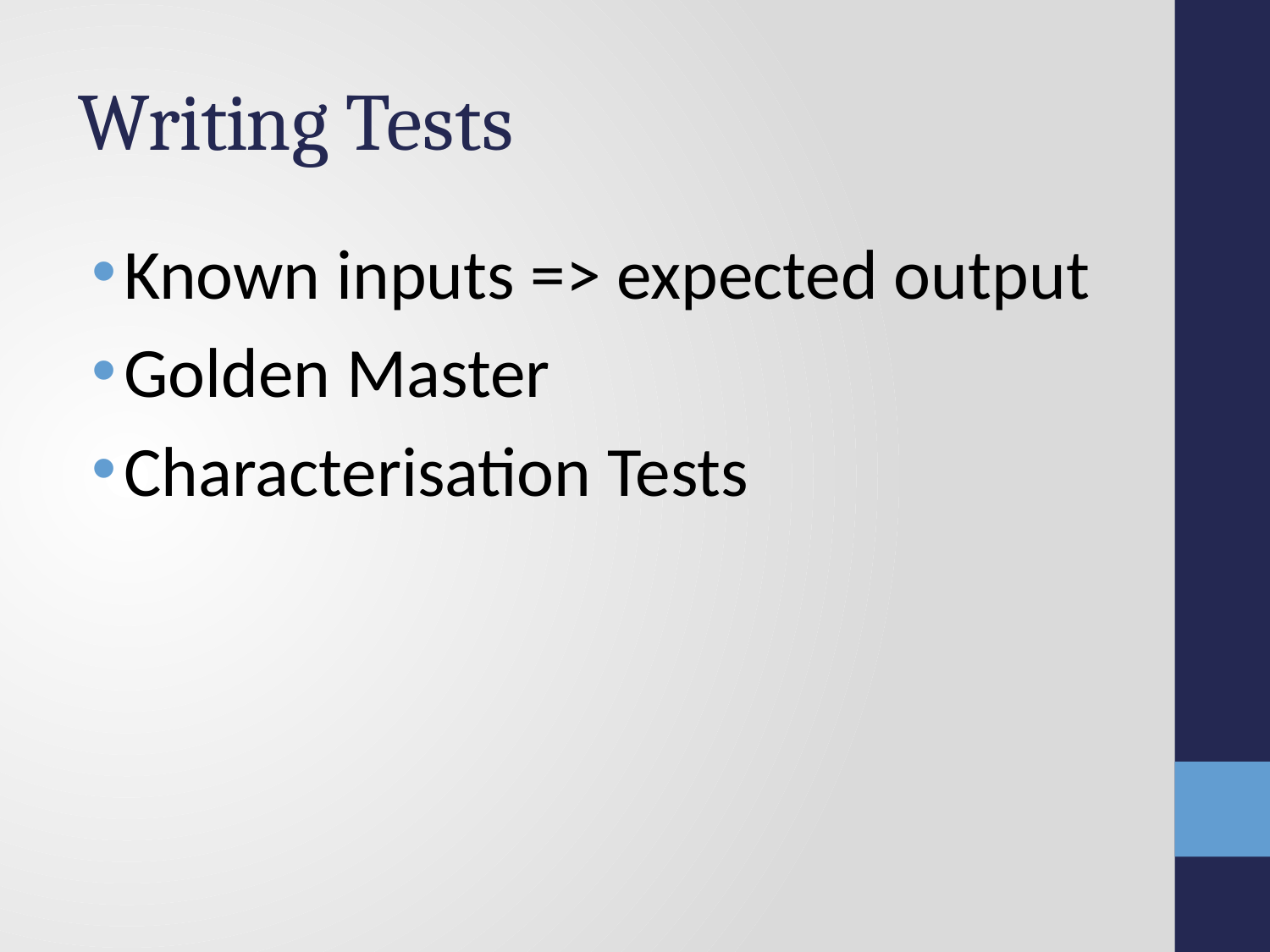

# Writing Tests
Known inputs => expected output
Golden Master
Characterisation Tests